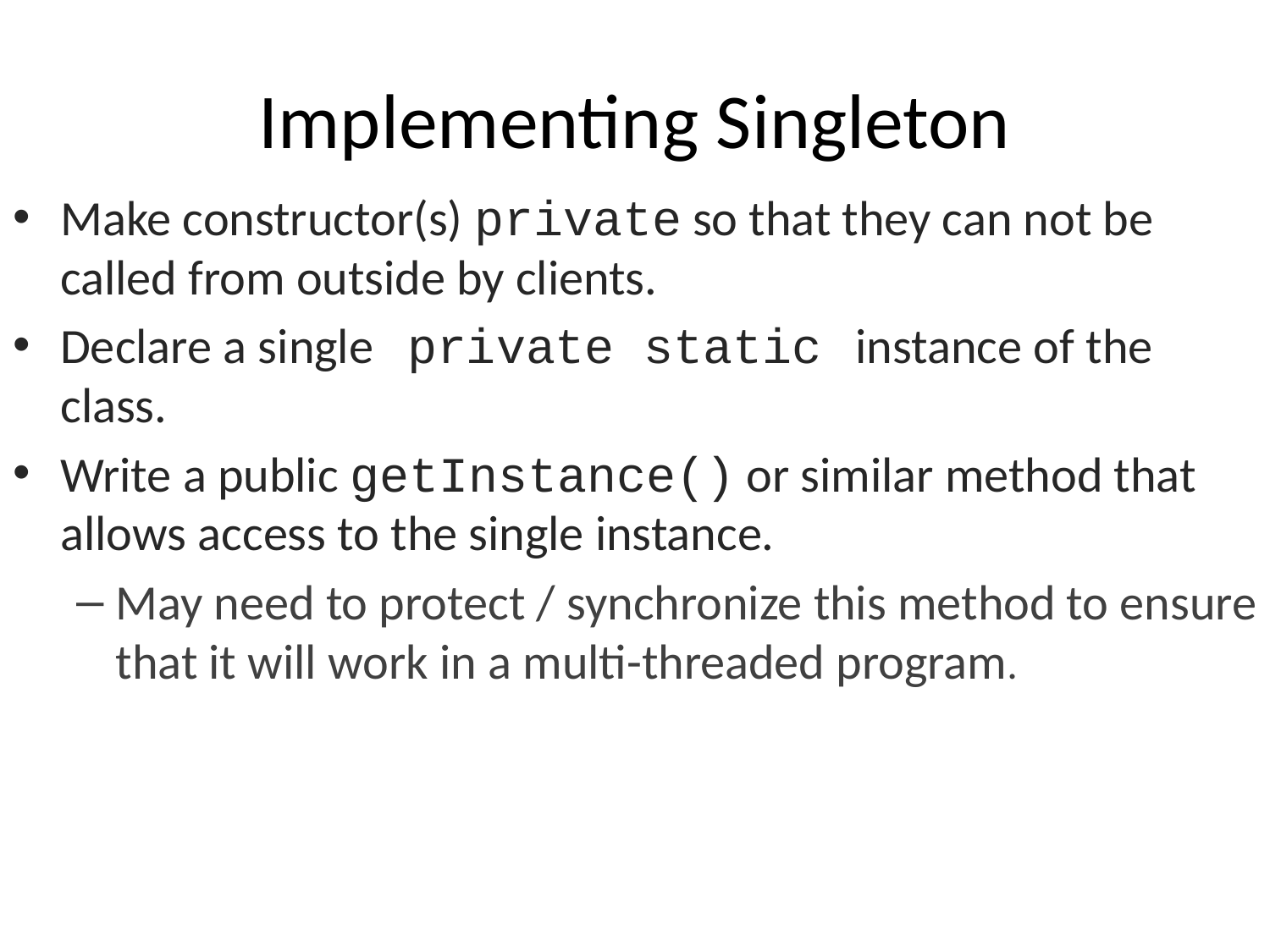

# Implementing Singleton
Make constructor(s) private so that they can not be called from outside by clients.
Declare a single   private static   instance of the class.
Write a public getInstance() or similar method that allows access to the single instance.
May need to protect / synchronize this method to ensure that it will work in a multi-threaded program.